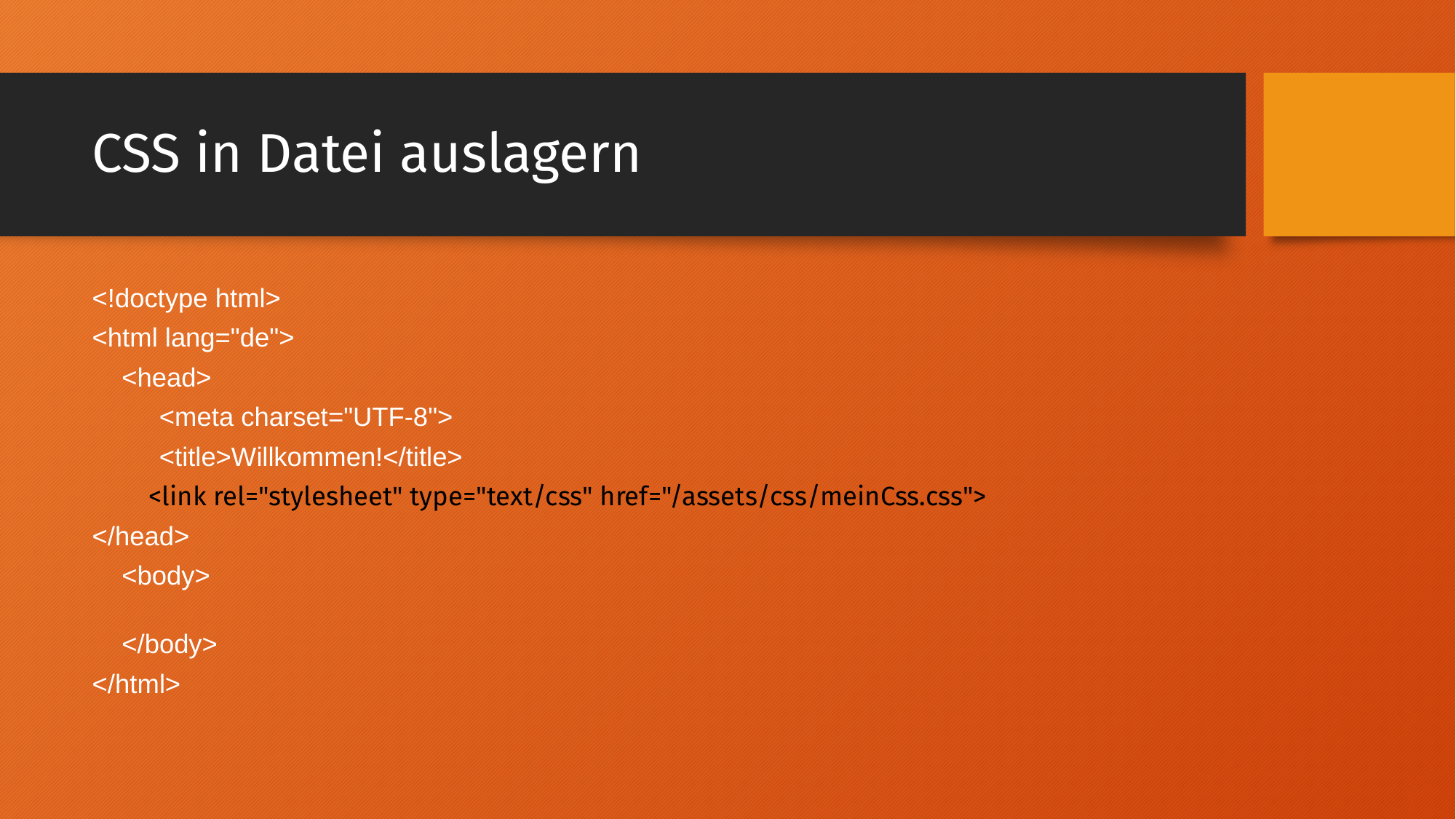

# CSS in Datei auslagern
<!doctype html>
<html lang="de">
    <head>
         <meta charset="UTF-8">
         <title>Willkommen!</title>
        <link rel="stylesheet" type="text/css" href="/assets/css/meinCss.css">
</head>
    <body>
    </body>
</html>